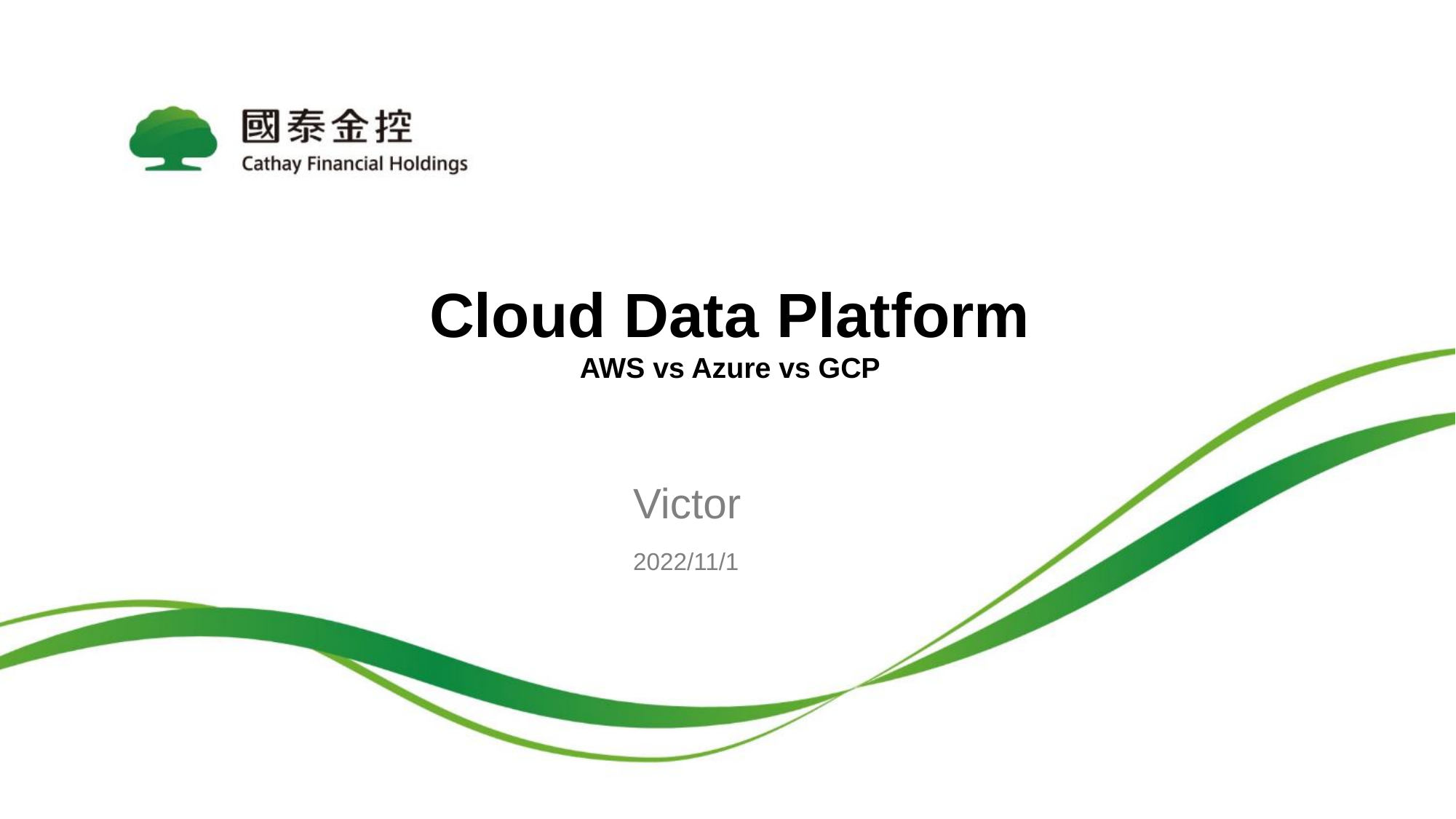

# Cloud Data Platform AWS vs Azure vs GCP
Victor
2022/11/1